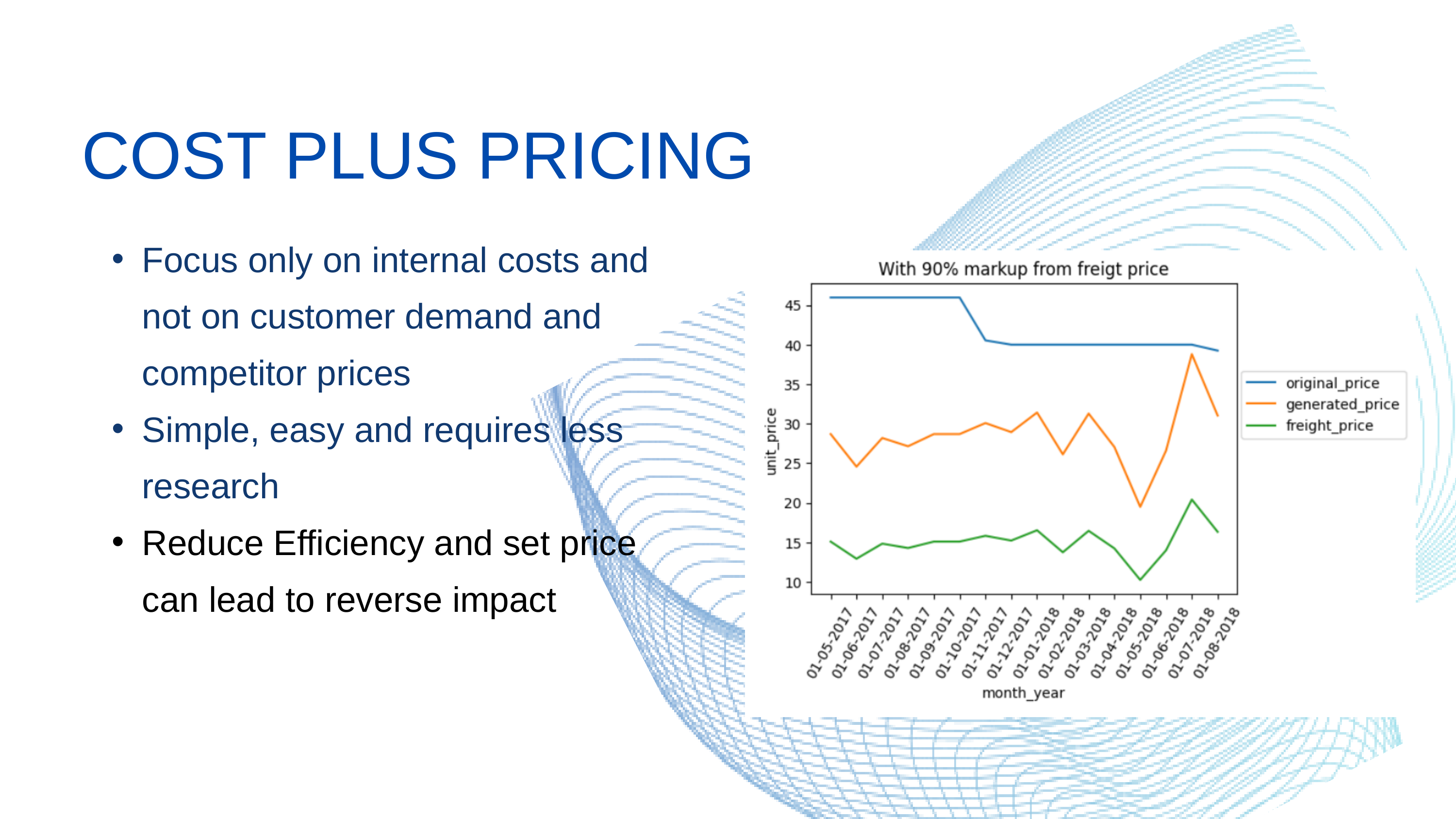

COST PLUS PRICING

Focus only on internal costs and not on customer demand and competitor prices
Simple, easy and requires less research
Reduce Efficiency and set price can lead to reverse impact